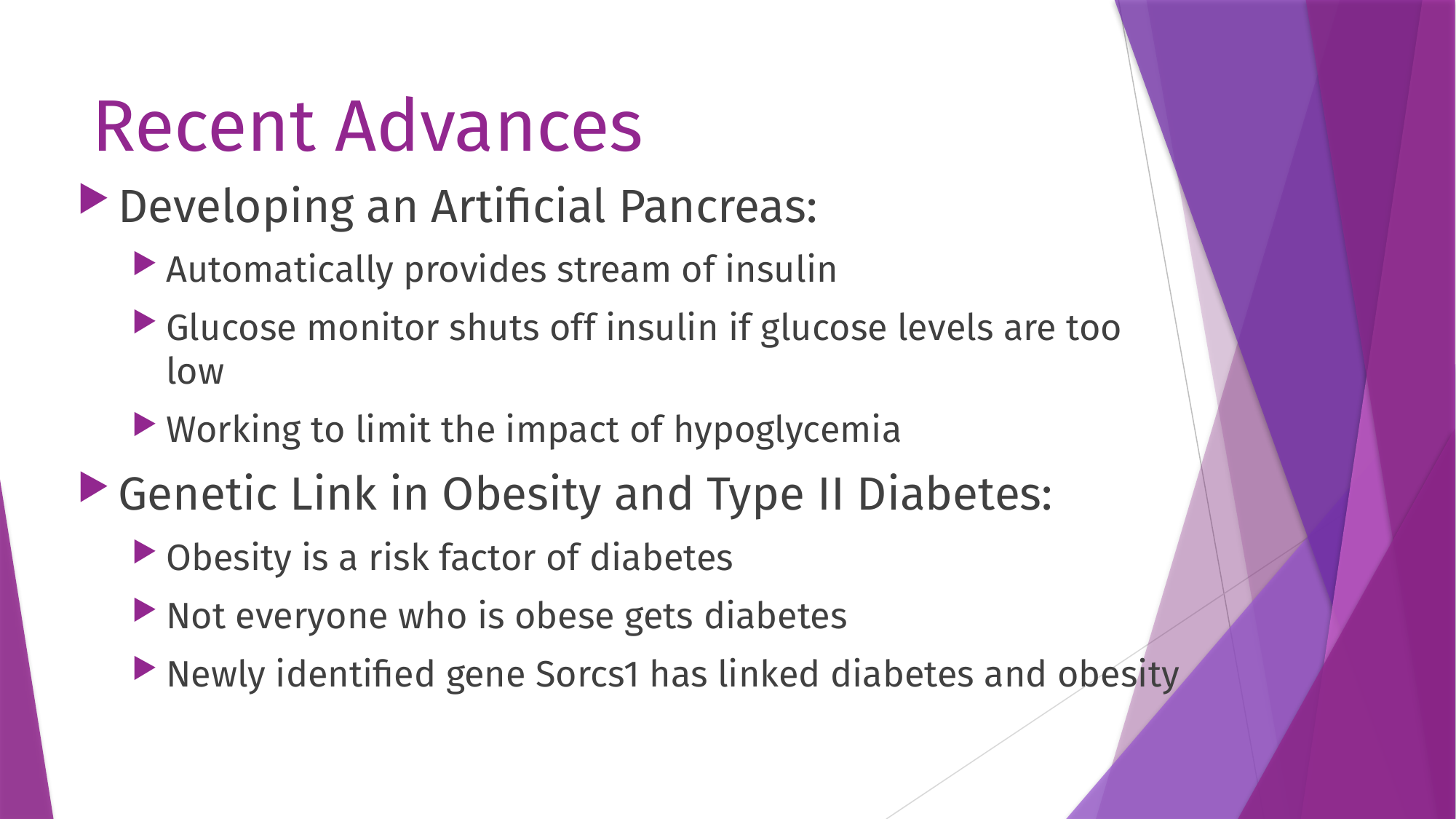

# Recent Advances
Developing an Artificial Pancreas:
Automatically provides stream of insulin
Glucose monitor shuts off insulin if glucose levels are too low
Working to limit the impact of hypoglycemia
Genetic Link in Obesity and Type II Diabetes:
Obesity is a risk factor of diabetes
Not everyone who is obese gets diabetes
Newly identified gene Sorcs1 has linked diabetes and obesity